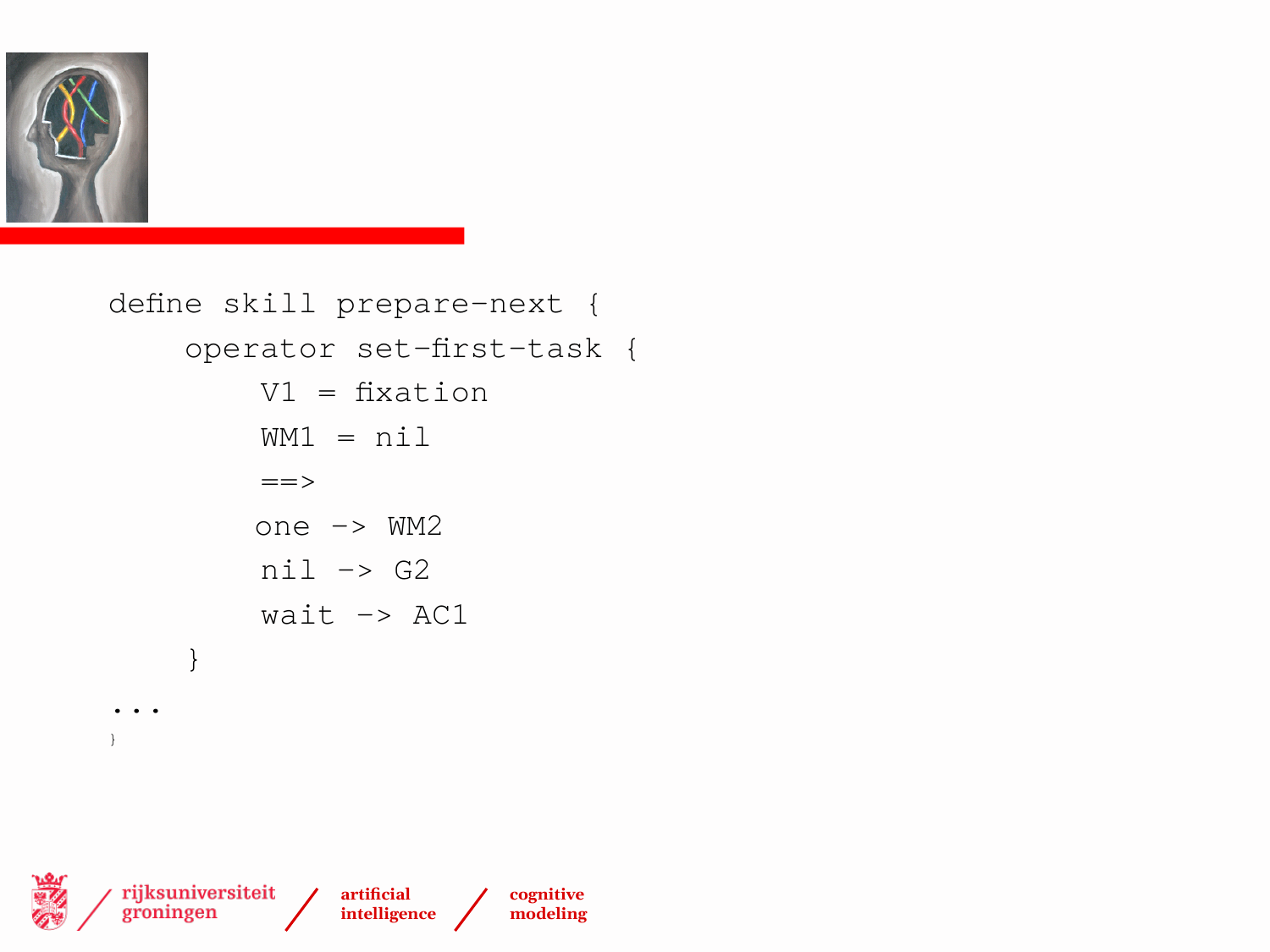

#
define skill prepare-next {
    operator set-first-task {
        V1 = fixation
        WM1 = nil
        ==>
	 one -> WM2
        nil -> G2
        wait -> AC1
    }
...
}